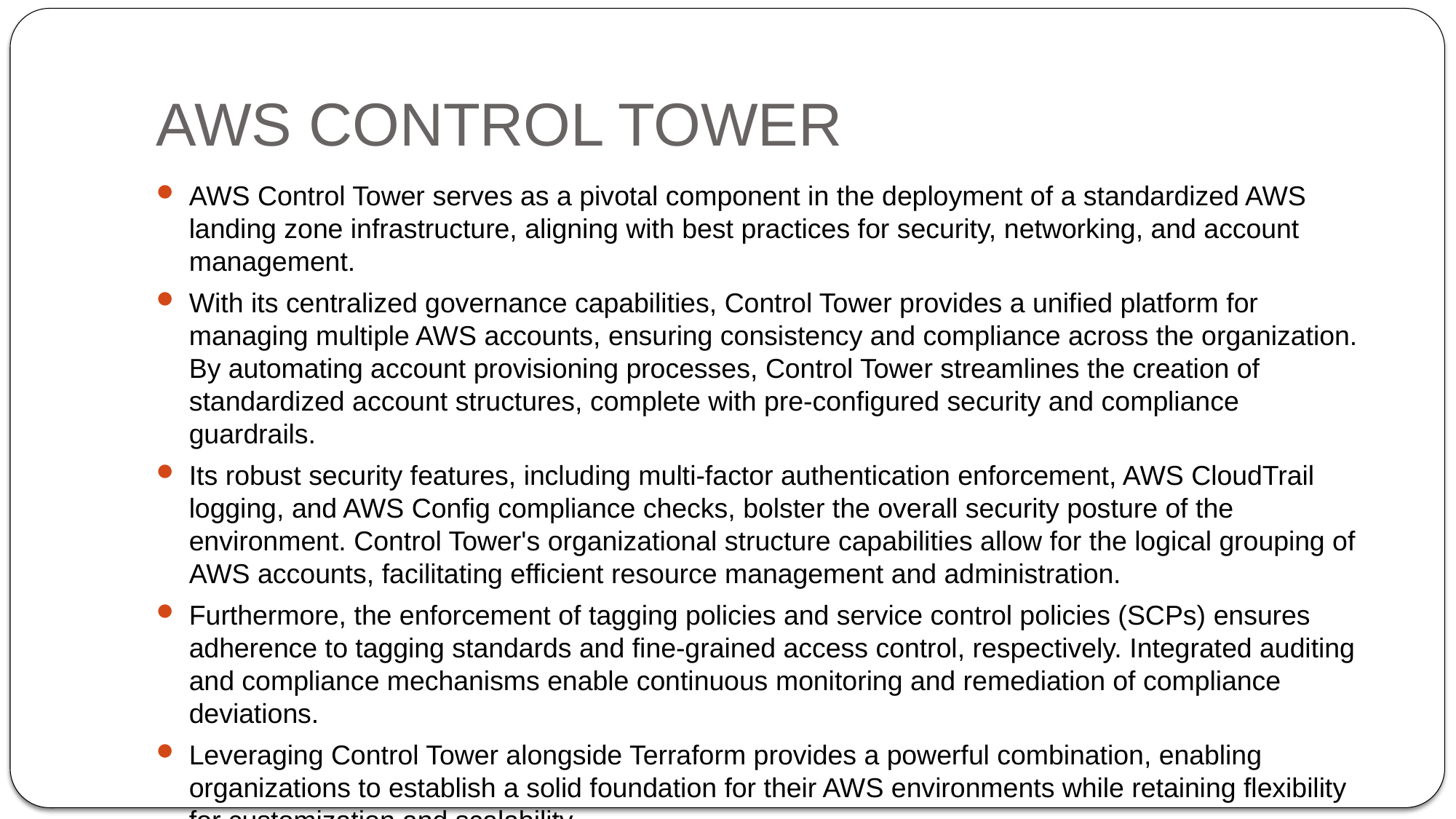

# AWS CONTROL TOWER
AWS Control Tower serves as a pivotal component in the deployment of a standardized AWS landing zone infrastructure, aligning with best practices for security, networking, and account management.
With its centralized governance capabilities, Control Tower provides a unified platform for managing multiple AWS accounts, ensuring consistency and compliance across the organization. By automating account provisioning processes, Control Tower streamlines the creation of standardized account structures, complete with pre-configured security and compliance guardrails.
Its robust security features, including multi-factor authentication enforcement, AWS CloudTrail logging, and AWS Config compliance checks, bolster the overall security posture of the environment. Control Tower's organizational structure capabilities allow for the logical grouping of AWS accounts, facilitating efficient resource management and administration.
Furthermore, the enforcement of tagging policies and service control policies (SCPs) ensures adherence to tagging standards and fine-grained access control, respectively. Integrated auditing and compliance mechanisms enable continuous monitoring and remediation of compliance deviations.
Leveraging Control Tower alongside Terraform provides a powerful combination, enabling organizations to establish a solid foundation for their AWS environments while retaining flexibility for customization and scalability.